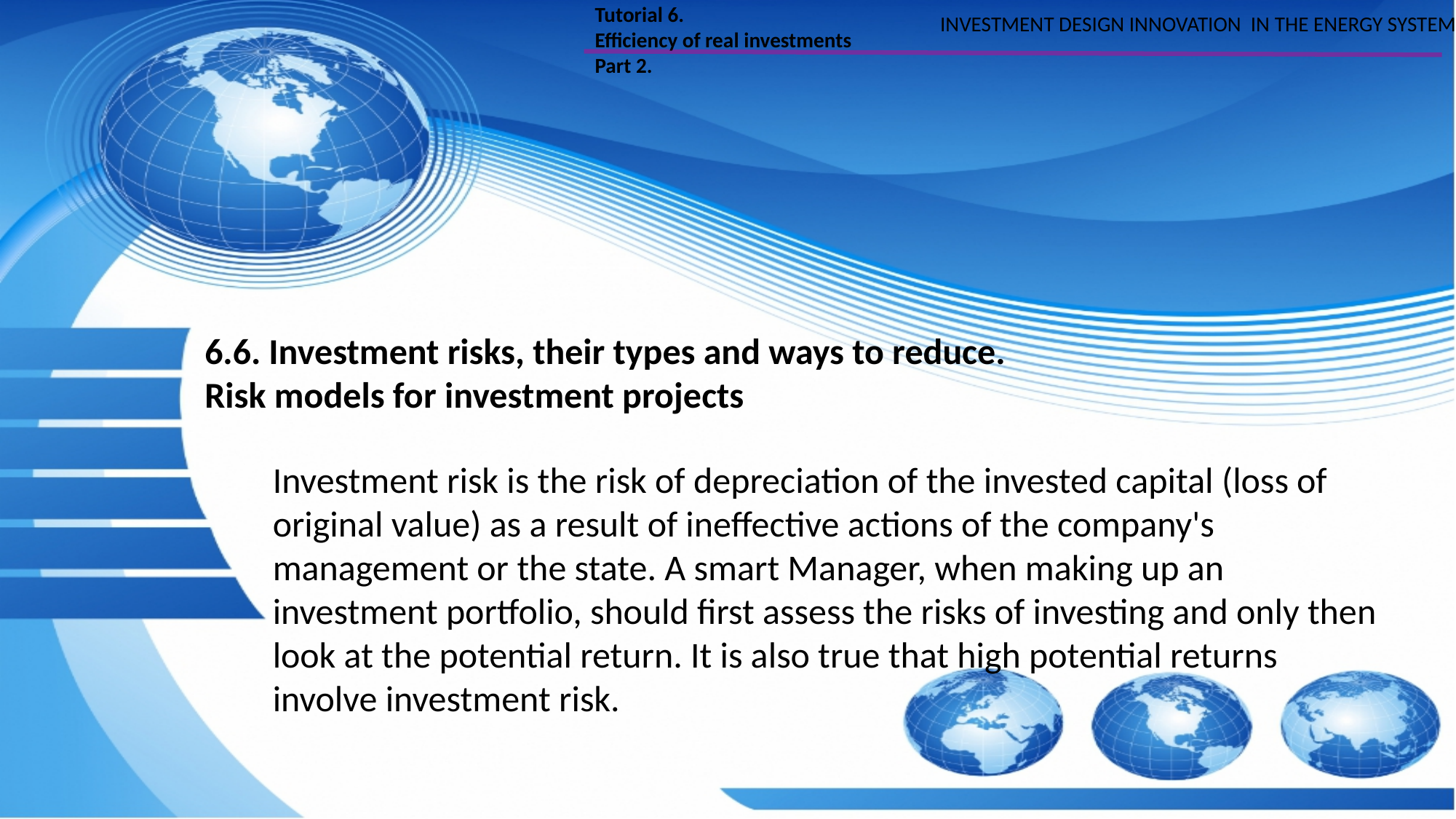

Tutorial 6.
Efficiency of real investments
Part 2.
INVESTMENT DESIGN INNOVATION  IN THE ENERGY SYSTEM
6.6. Investment risks, their types and ways to reduce.
Risk models for investment projects
Investment risk is the risk of depreciation of the invested capital (loss of original value) as a result of ineffective actions of the company's management or the state. A smart Manager, when making up an investment portfolio, should first assess the risks of investing and only then look at the potential return. It is also true that high potential returns involve investment risk.